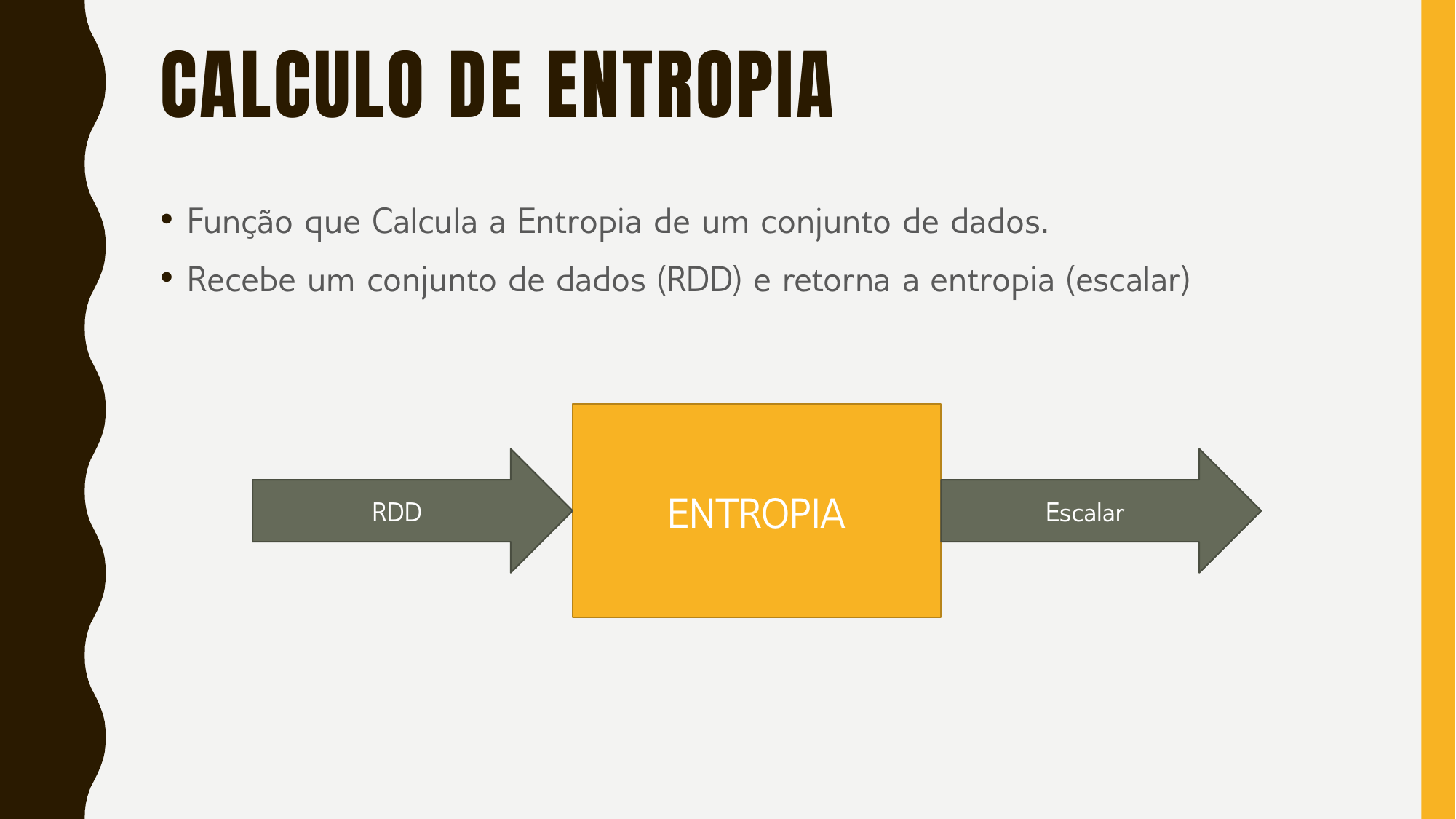

# Calculo de entropia
Função que Calcula a Entropia de um conjunto de dados.
Recebe um conjunto de dados (RDD) e retorna a entropia (escalar)
ENTROPIA
RDD
Escalar